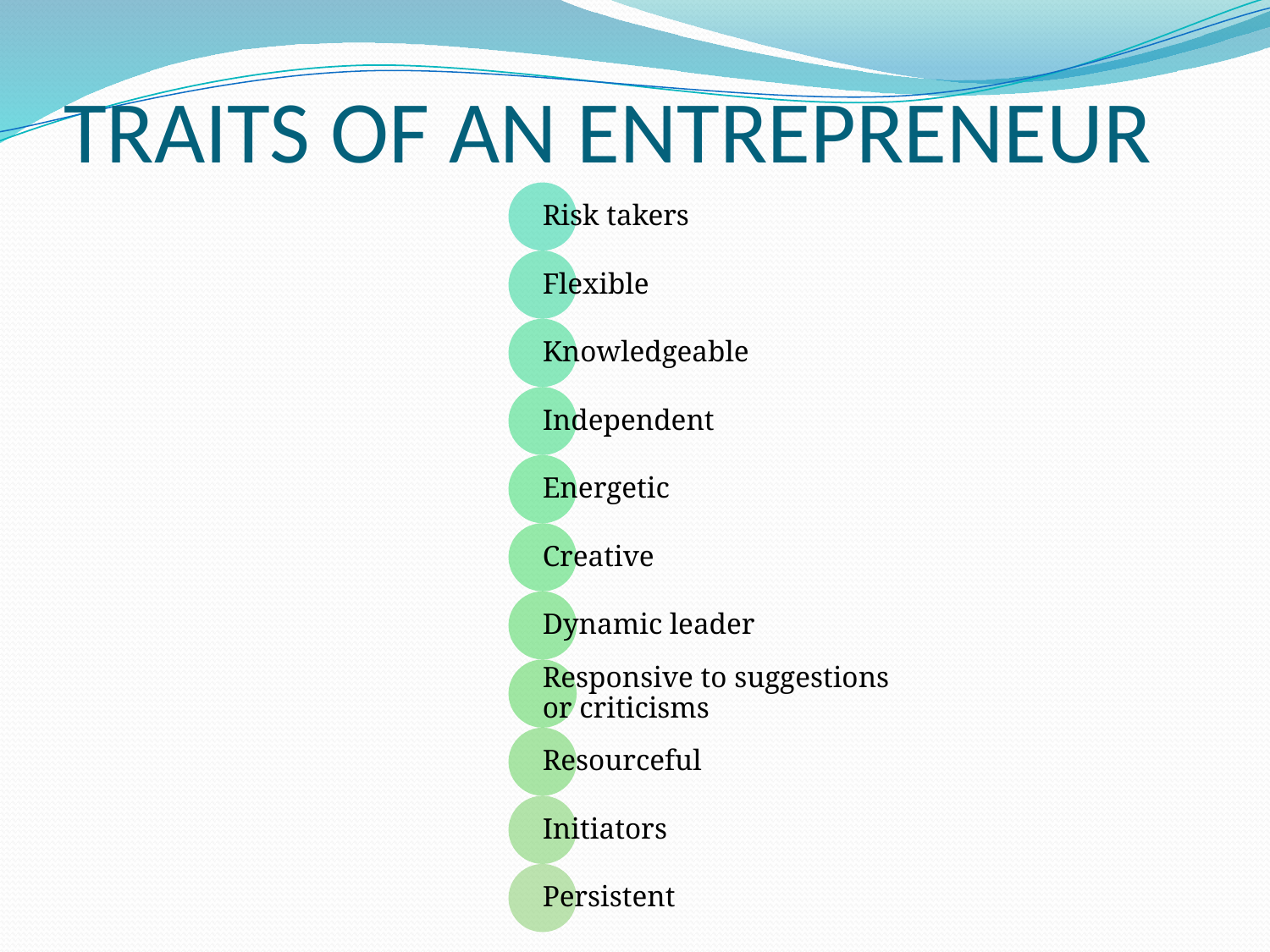

# TRAITS OF AN ENTREPRENEUR
Risk takers
Flexible
Knowledgeable
Independent
Energetic
Creative
Dynamic leader
Responsive to suggestions or criticisms
Resourceful
Initiators
Persistent